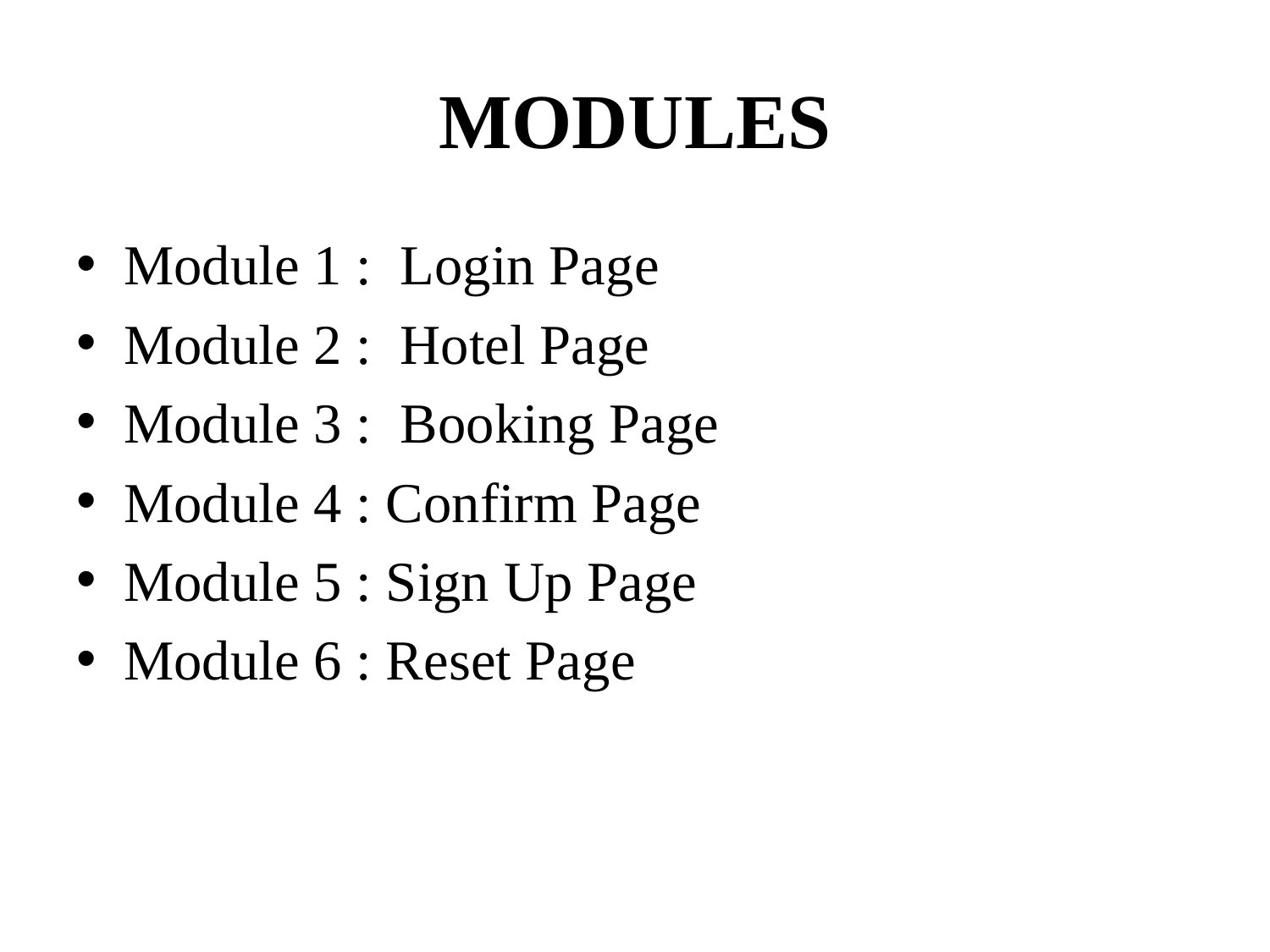

# MODULES
Module 1 :  Login Page
Module 2 :  Hotel Page
Module 3 :  Booking Page
Module 4 : Confirm Page
Module 5 : Sign Up Page
Module 6 : Reset Page